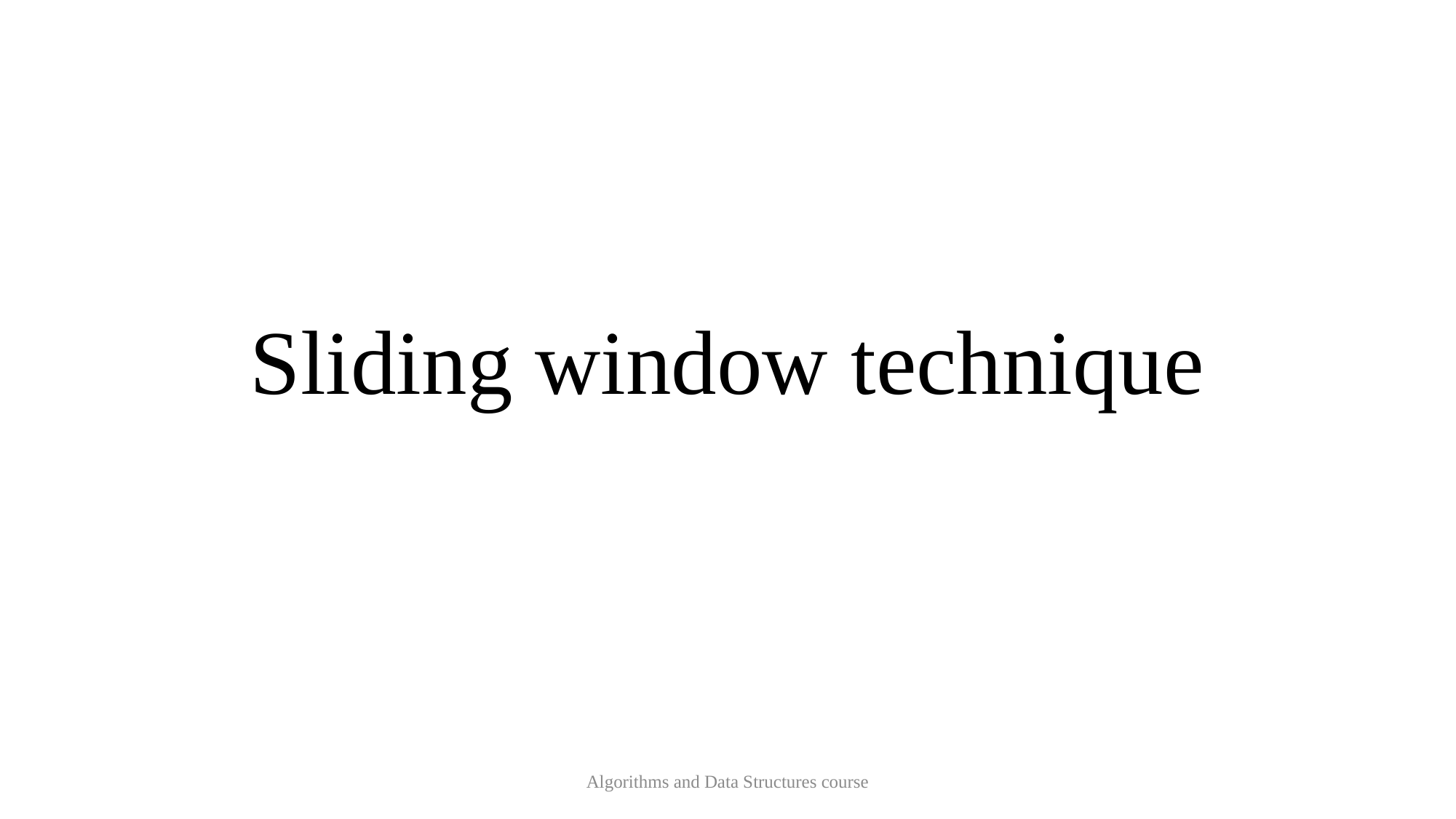

# Sliding window technique

Algorithms and Data Structures course